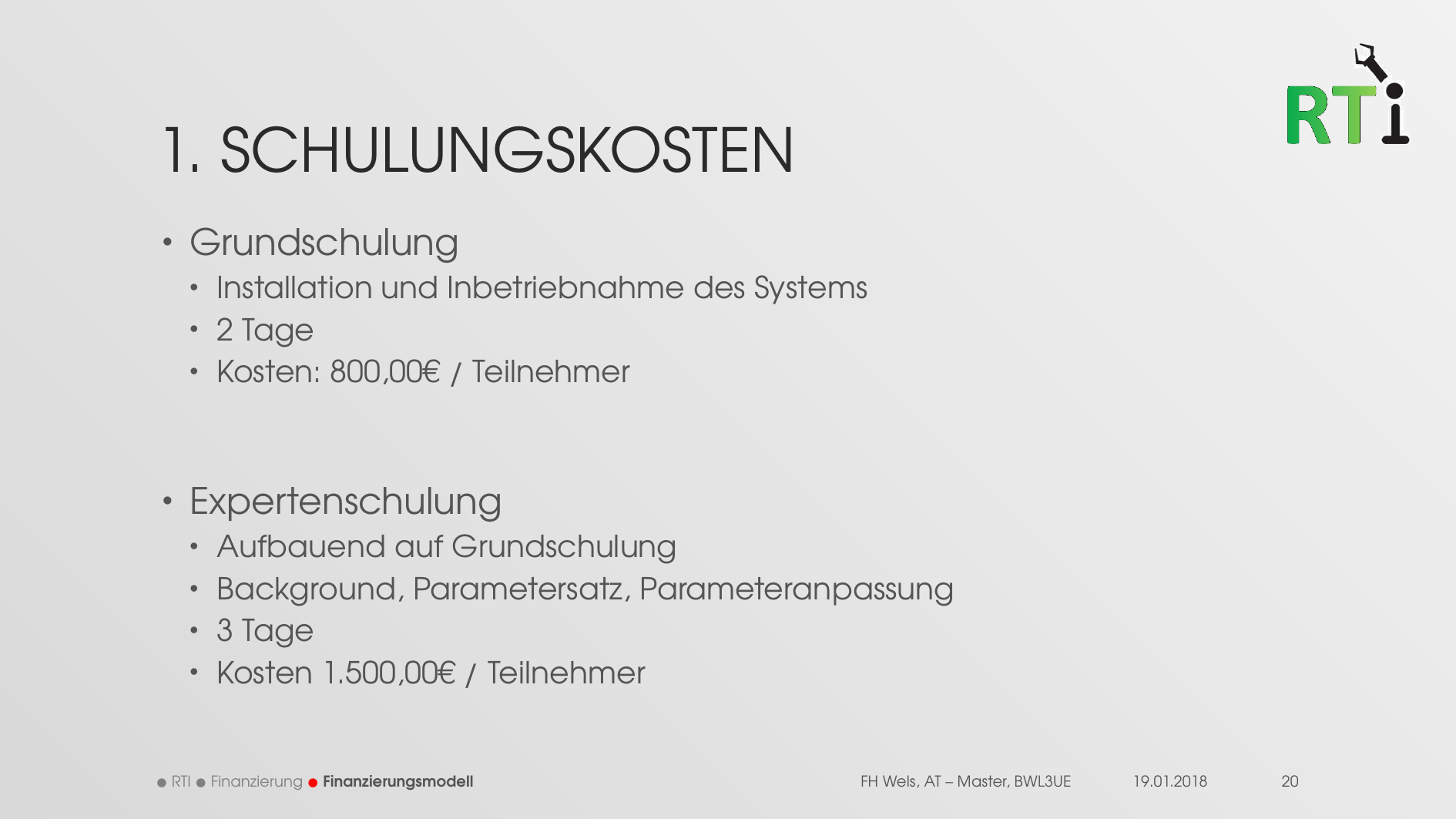

# 1. Schulungskosten
Grundschulung
Installation und Inbetriebnahme des Systems
2 Tage
Kosten: 800,00€ / Teilnehmer

Expertenschulung
Aufbauend auf Grundschulung
Background, Parametersatz, Parameteranpassung
3 Tage
Kosten 1.500,00€ / Teilnehmer

● RTI ● Finanzierung ● Finanzierungsmodell
19.01.2018
20